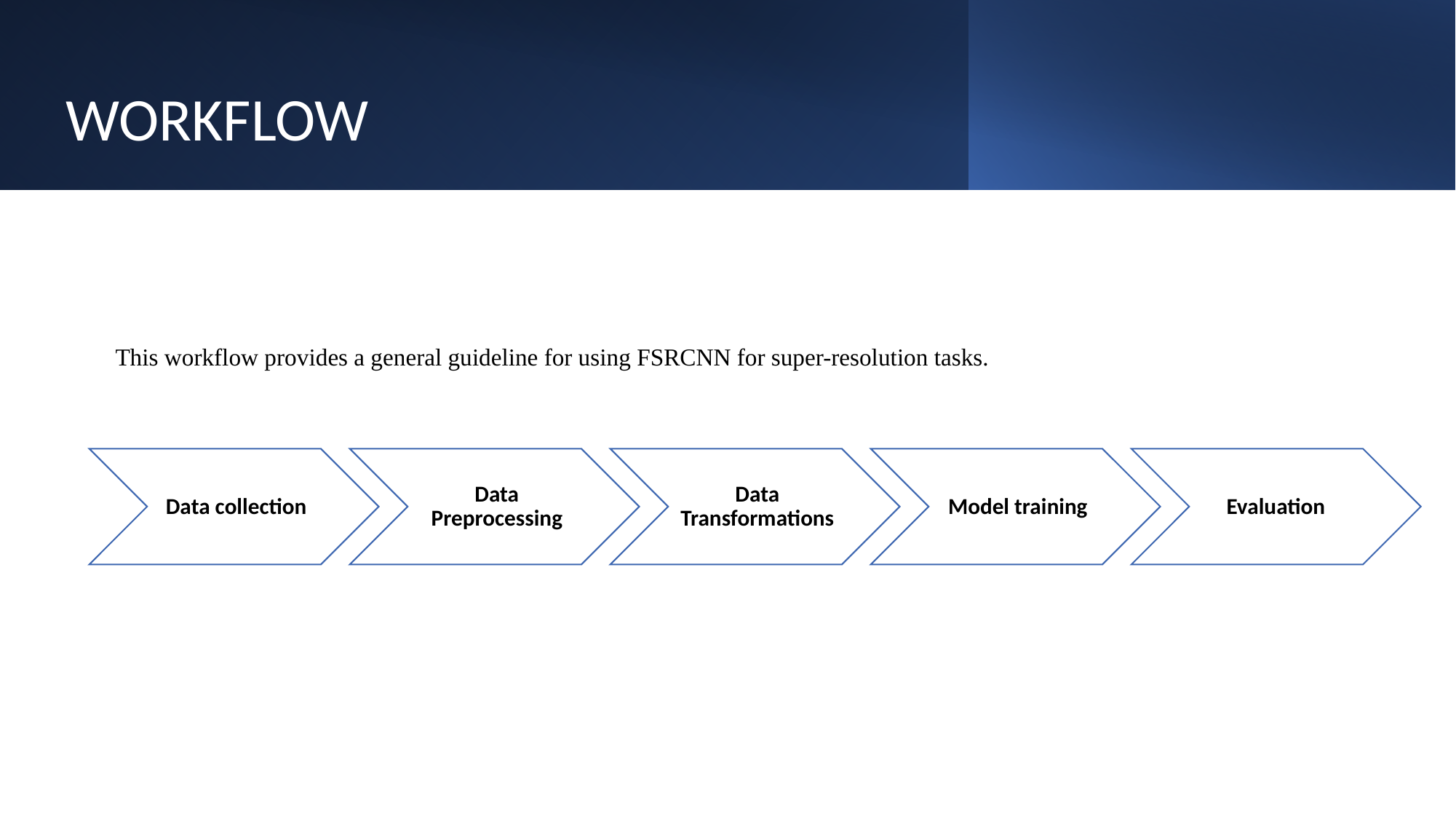

# WORKFLOW
Data collection
Data Preprocessing
Data Transformations
Model training
Evaluation
This workflow provides a general guideline for using FSRCNN for super-resolution tasks.